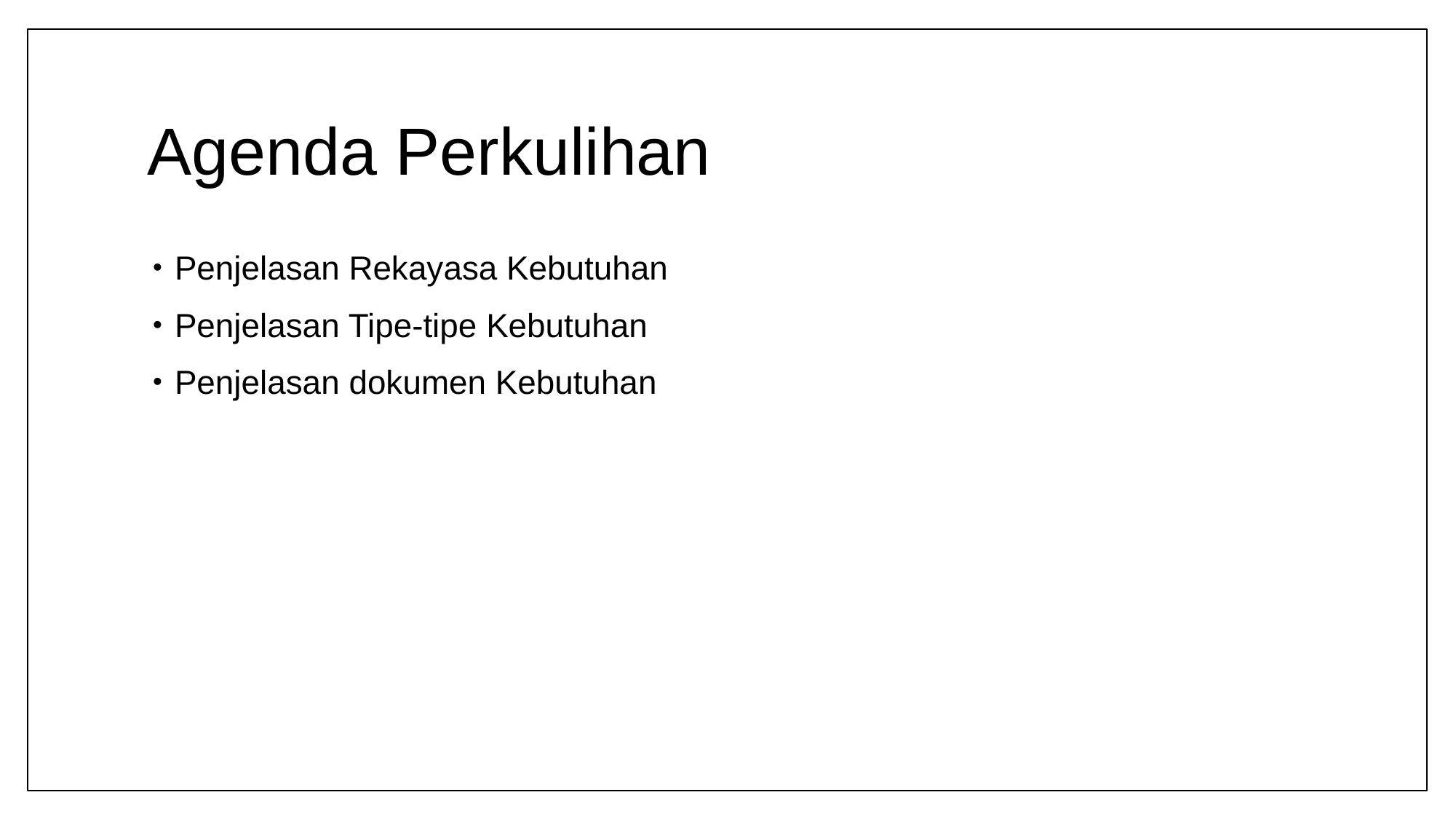

# Agenda Perkulihan
Penjelasan Rekayasa Kebutuhan
Penjelasan Tipe-tipe Kebutuhan
Penjelasan dokumen Kebutuhan